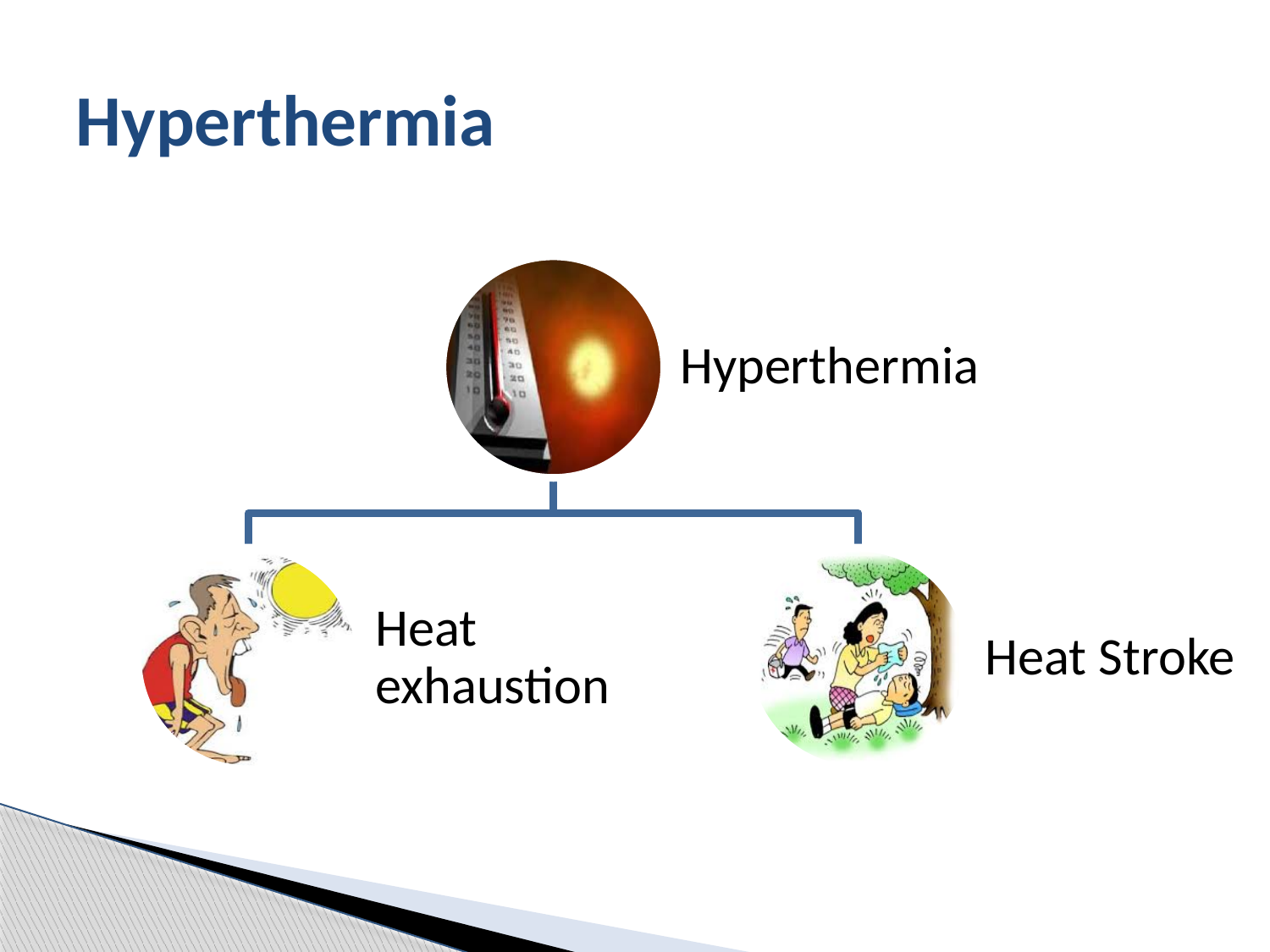

# Hyperthermia
Hyperthermia
Heat exhaustion
Heat Stroke